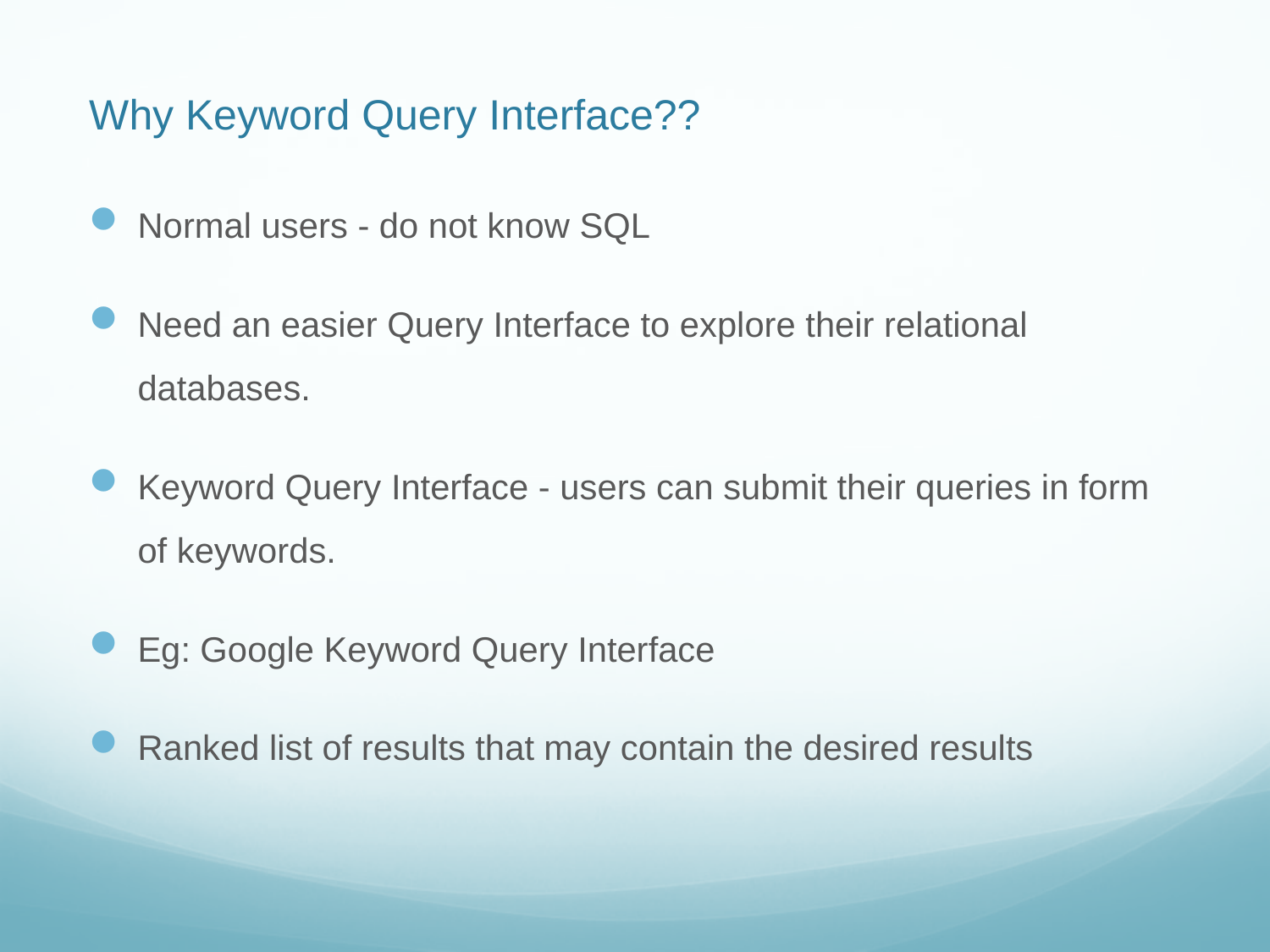

# Why Keyword Query Interface??
Normal users - do not know SQL
Need an easier Query Interface to explore their relational databases.
Keyword Query Interface - users can submit their queries in form of keywords.
Eg: Google Keyword Query Interface
Ranked list of results that may contain the desired results